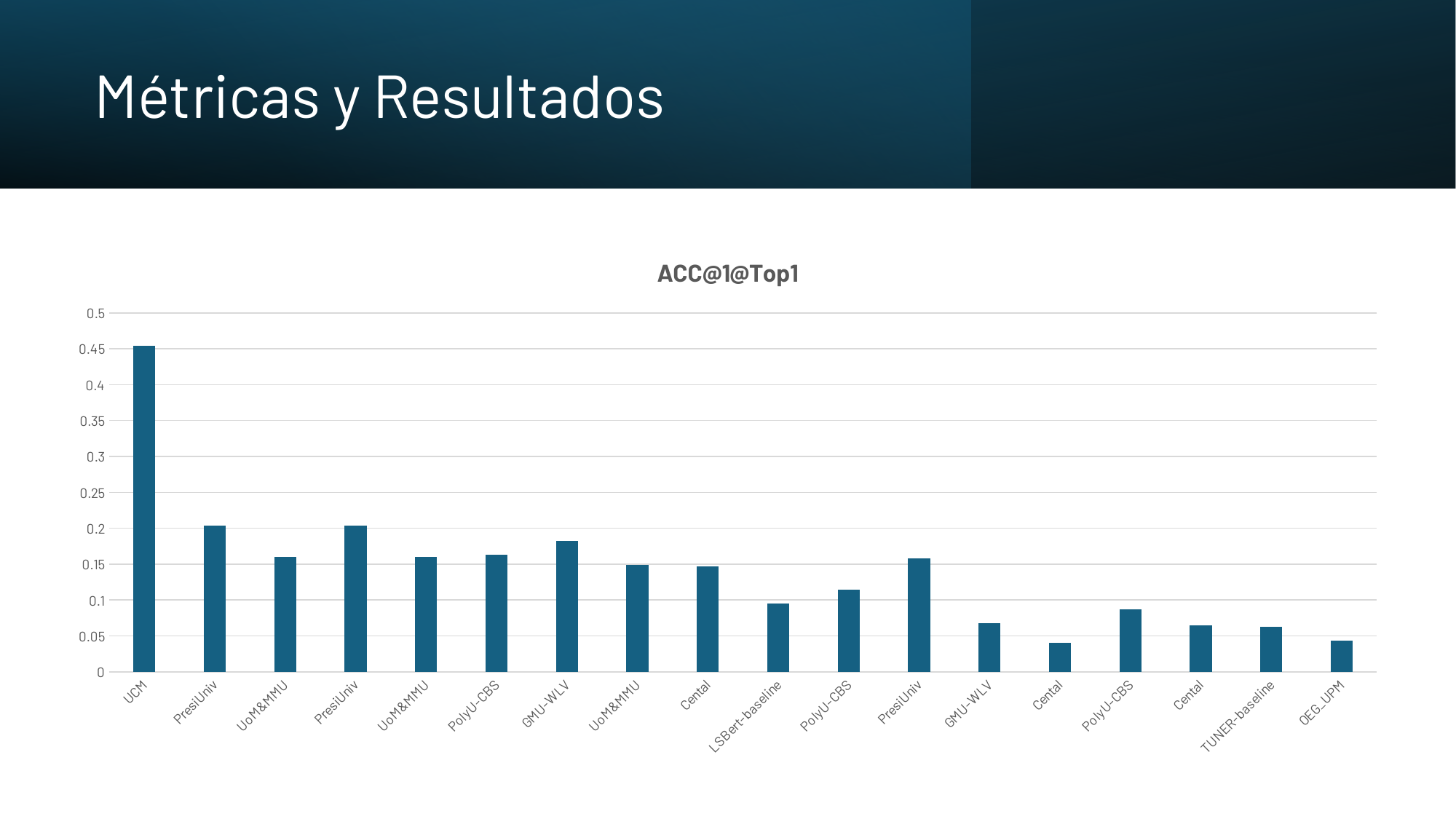

# Métricas y Resultados

### Chart: ACC@1@Top1

| Category | ACC@1@Top1 |
|---|---|
| UCM | 0.4538 |
| PresiUniv | 0.2038 |
| UoM&MMU | 0.1603 |
| PresiUniv | 0.2038 |
| UoM&MMU | 0.1603 |
| PolyU-CBS | 0.163 |
| GMU-WLV | 0.182 |
| UoM&MMU | 0.1494 |
| Cental | 0.1467 |
| LSBert-baseline | 0.0951 |
| PolyU-CBS | 0.1141 |
| PresiUniv | 0.1576 |
| GMU-WLV | 0.0679 |
| Cental | 0.0407 |
| PolyU-CBS | 0.0869 |
| Cental | 0.0652 |
| TUNER-baseline | 0.0625 |
| OEG_UPM | 0.0434 |